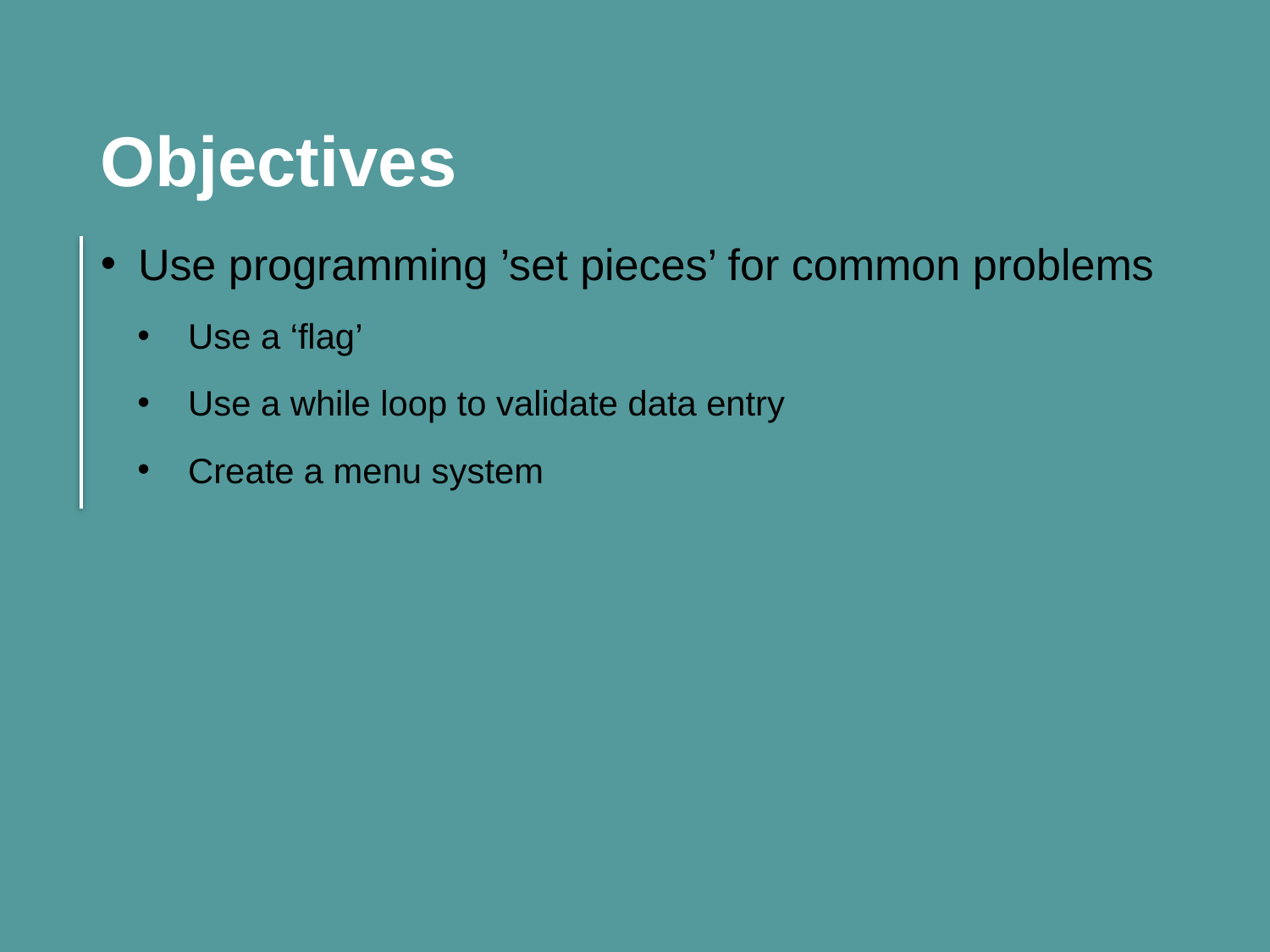

Objectives
Use programming ’set pieces’ for common problems
Use a ‘flag’
Use a while loop to validate data entry
Create a menu system